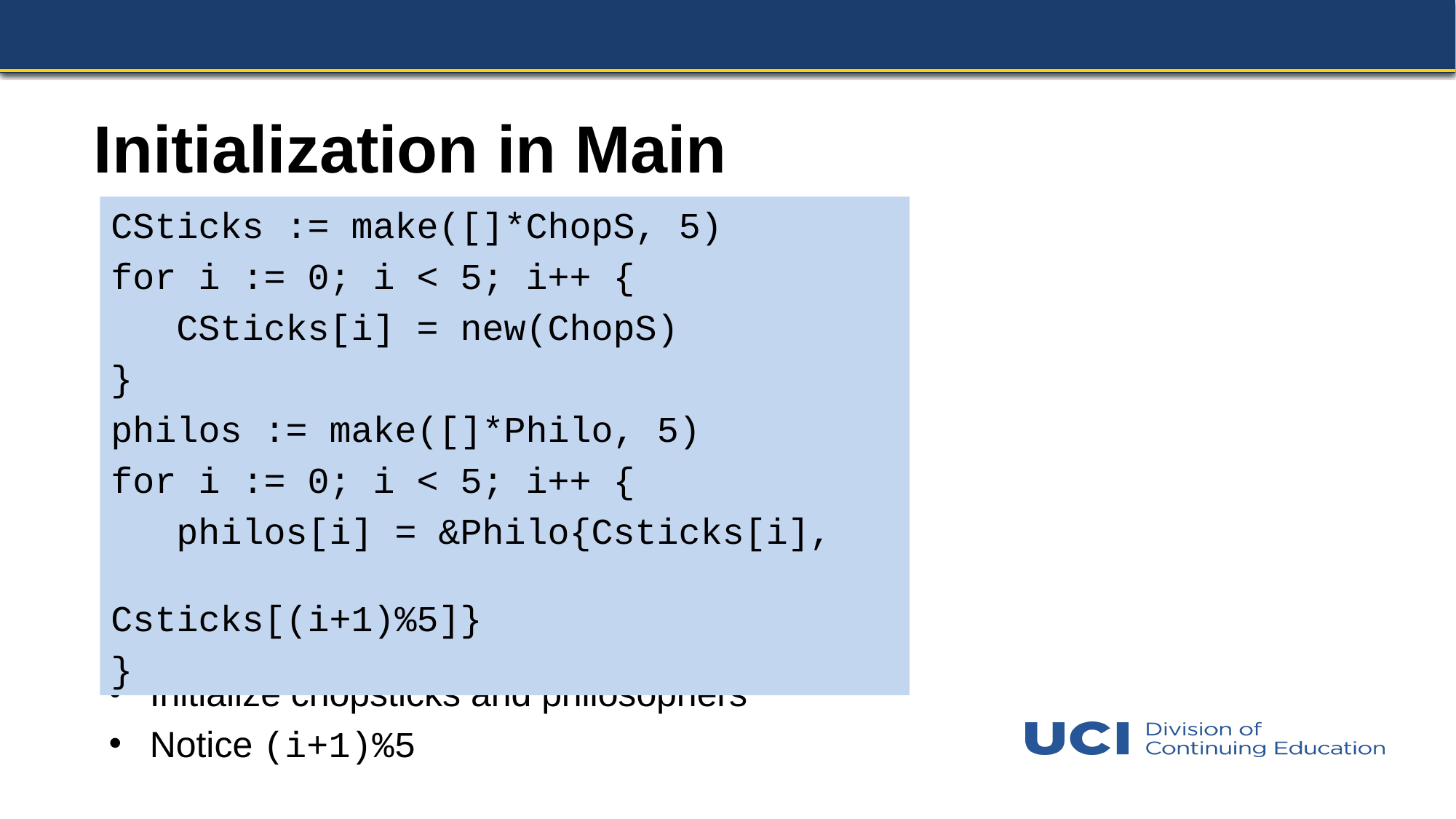

# Initialization in Main
CSticks := make([]*ChopS, 5)
for i := 0; i < 5; i++ {
   CSticks[i] = new(ChopS)
}
philos := make([]*Philo, 5)
for i := 0; i < 5; i++ {
   philos[i] = &Philo{Csticks[i], 							    Csticks[(i+1)%5]}
}
Initialize chopsticks and philosophers
Notice (i+1)%5